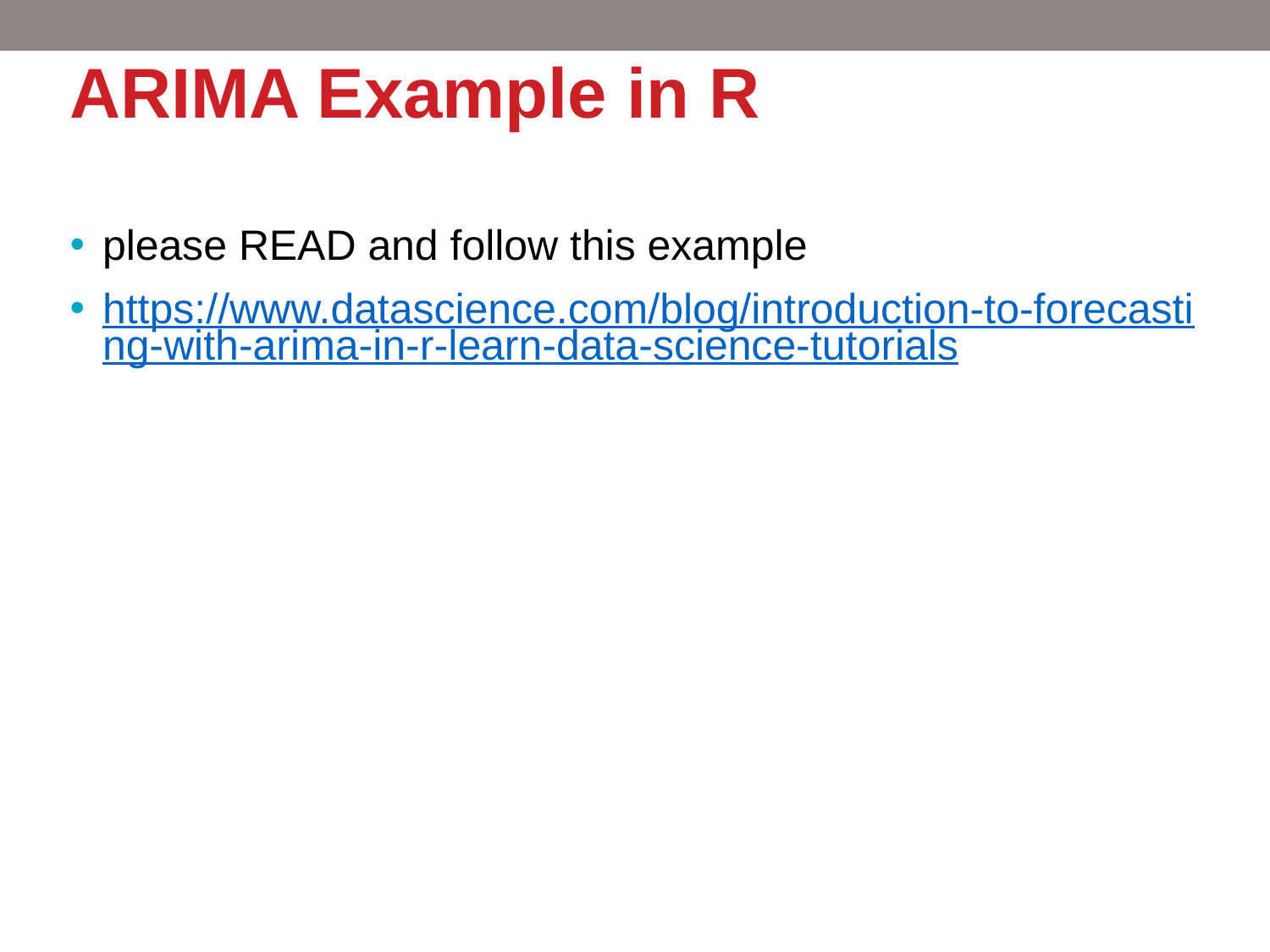

# ARIMA Example in R
please READ and follow this example
https://www.datascience.com/blog/introduction-to-forecasting-with-arima-in-r-learn-data-science-tutorials